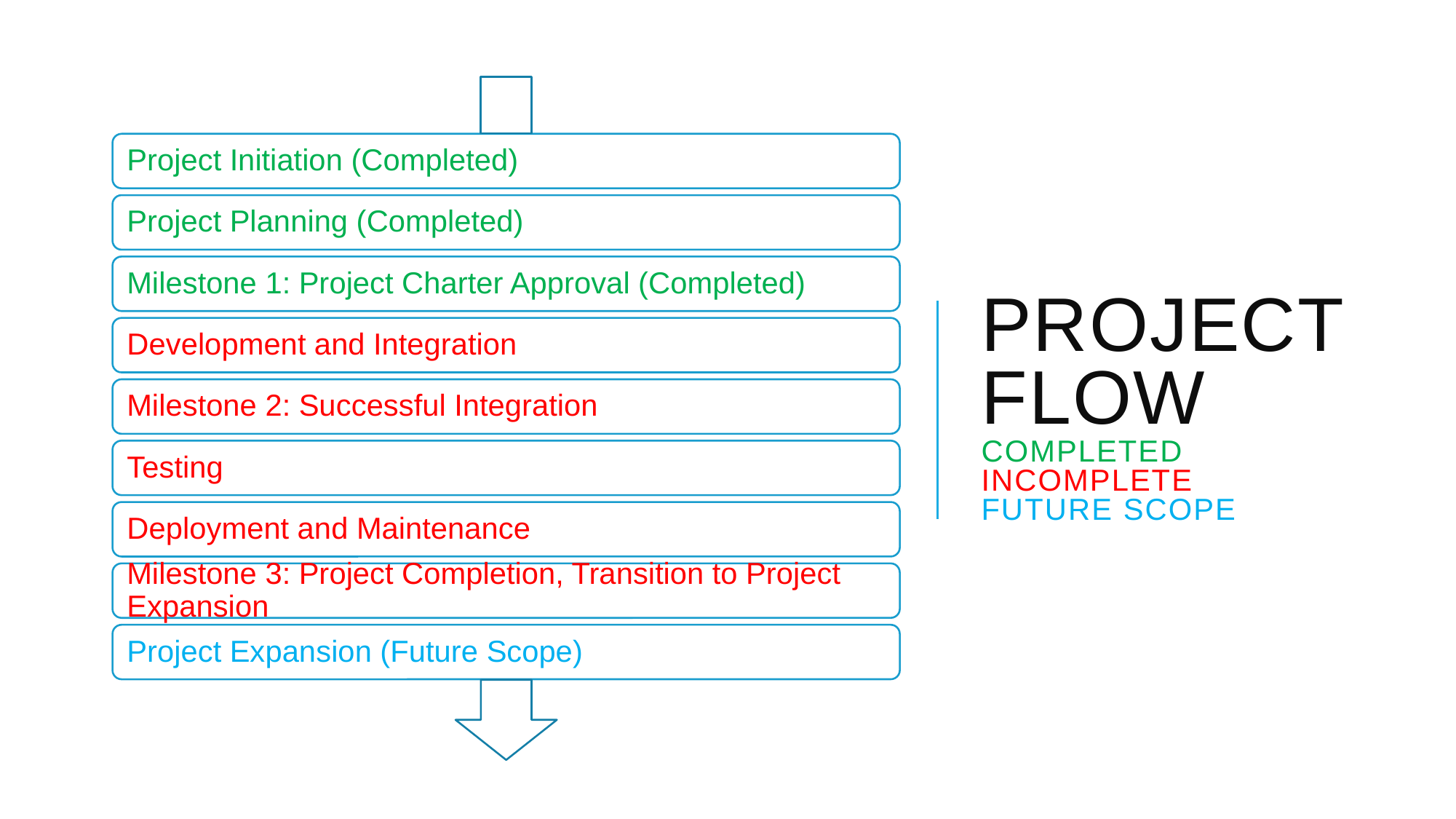

# Project Flow Completed Incomplete Future Scope
Project Initiation (Completed)
Project Planning (Completed)
Milestone 1: Project Charter Approval (Completed)
Development and Integration
Milestone 2: Successful Integration
Testing
Deployment and Maintenance
Milestone 3: Project Completion, Transition to Project Expansion
Project Expansion (Future Scope)